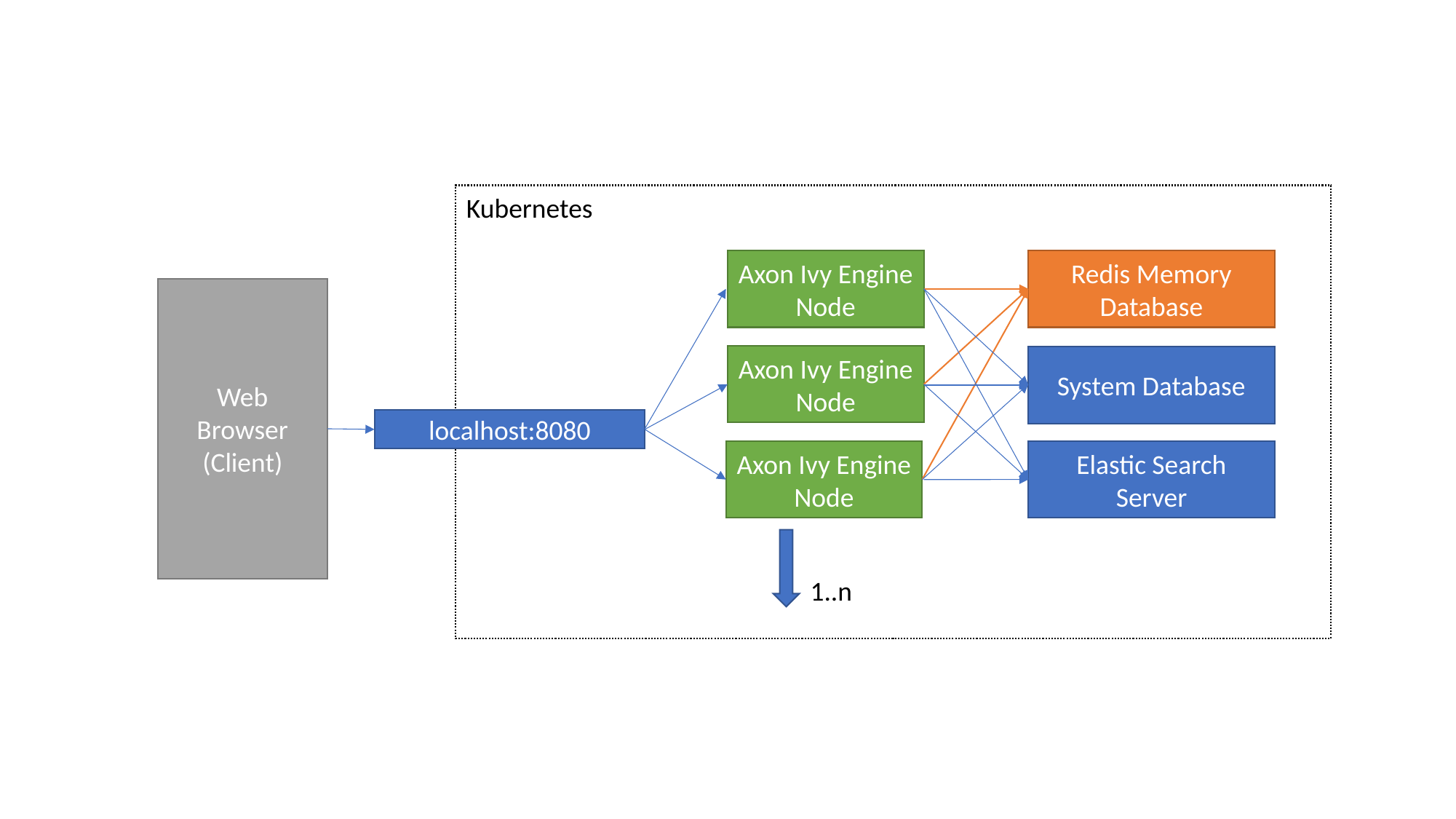

Kubernetes
Axon Ivy Engine Node
Redis Memory Database
Web Browser (Client)
Axon Ivy Engine Node
System Database
localhost:8080
Axon Ivy Engine Node
Elastic Search Server

1..n